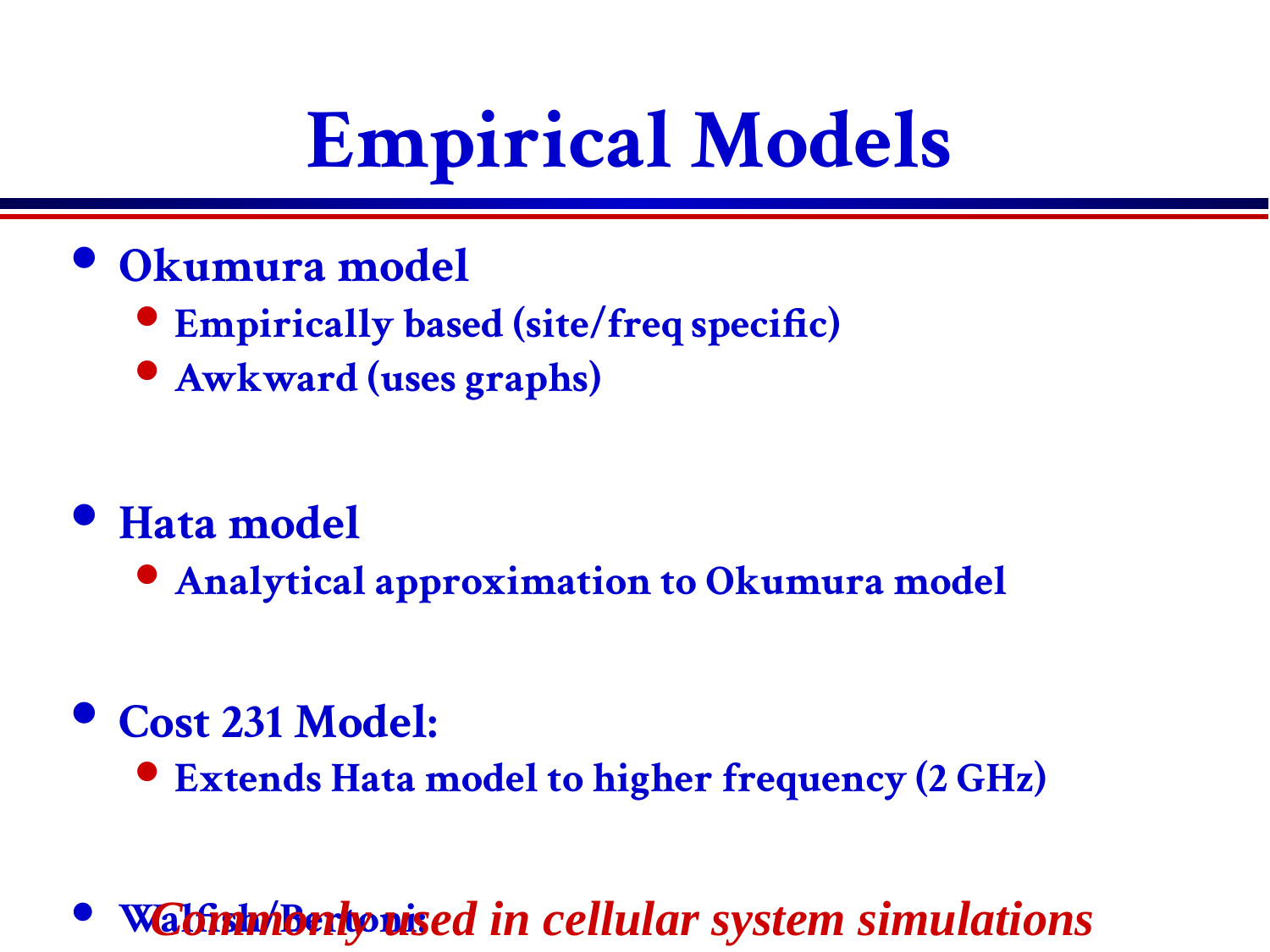

# Empirical Models
Okumura model
Empirically based (site/freq specific)
Awkward (uses graphs)

Hata model
Analytical approximation to Okumura model

Cost 231 Model:
Extends Hata model to higher frequency (2 GHz)

Walfish/Bertoni:
Cost 231 extension to include diffraction from rooftops
Slope model

Commonly used in cellular system simulations